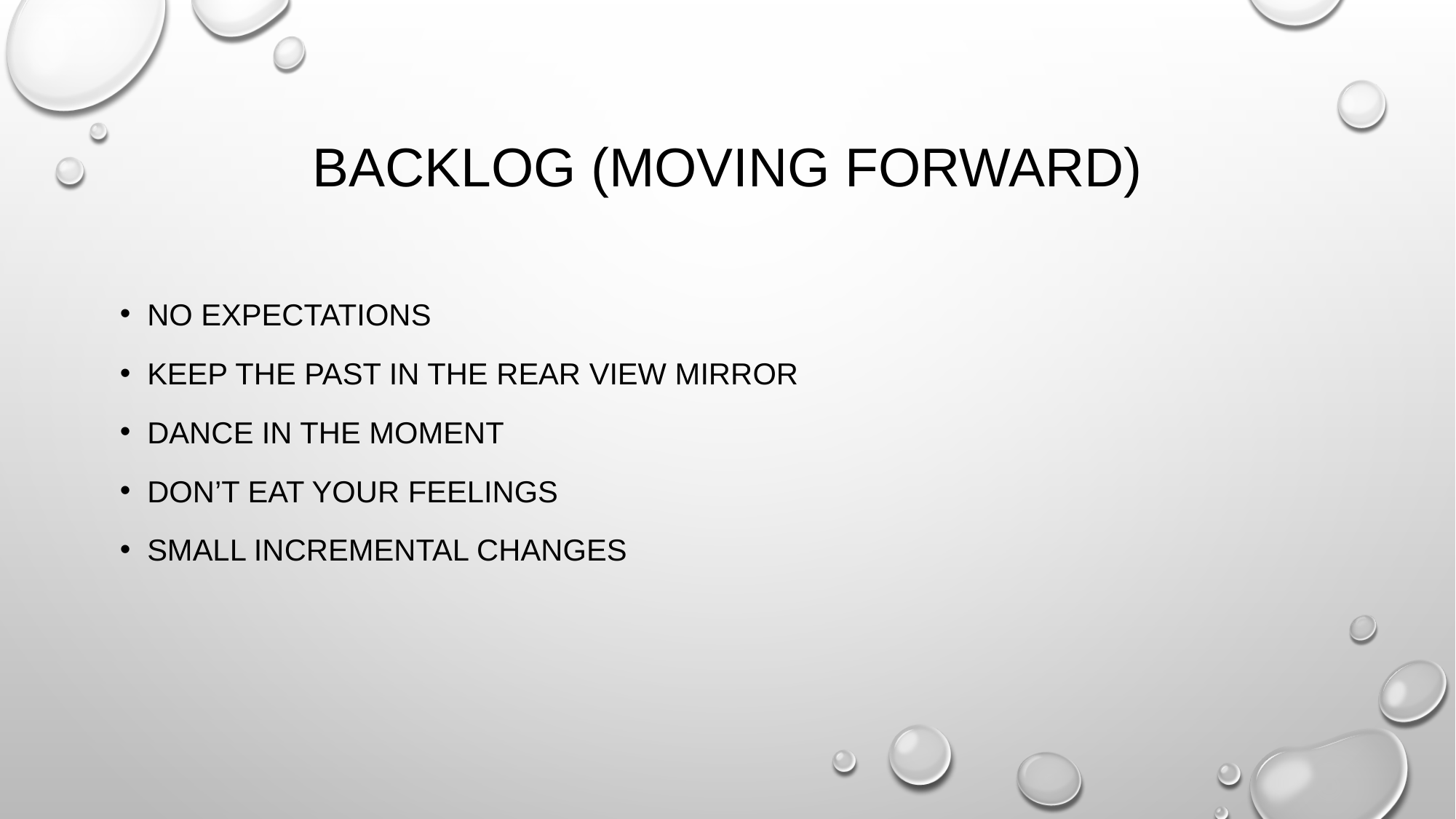

# BACKLOG (moving forward)
No expectations
Keep the past in the rear view mirror
Dance in the moment
Don’t eat your feelings
Small Incremental changes